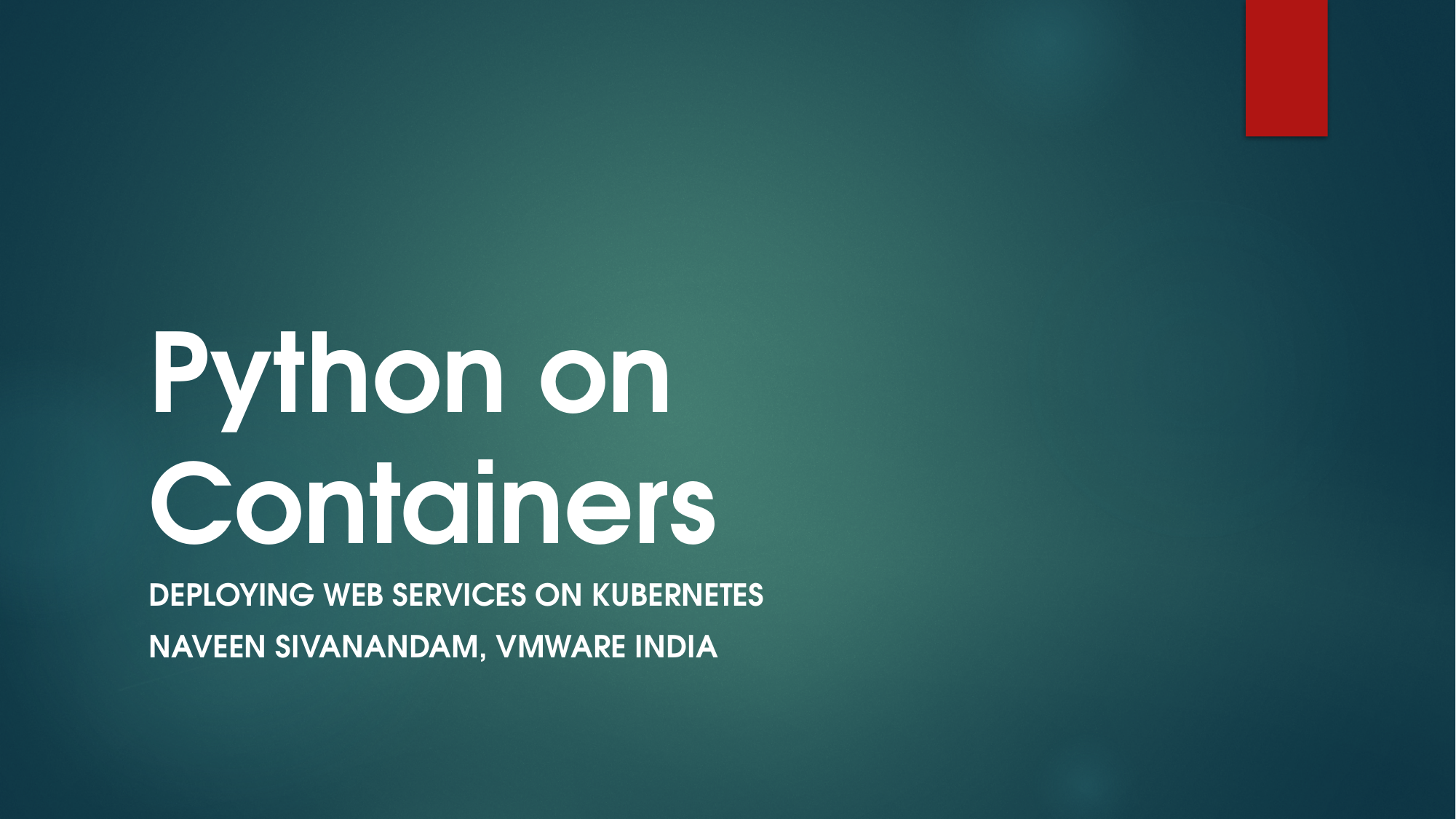

# Python on Containers
Deploying Web Services on Kubernetes
Naveen sivanandam, VMWARE INDIA